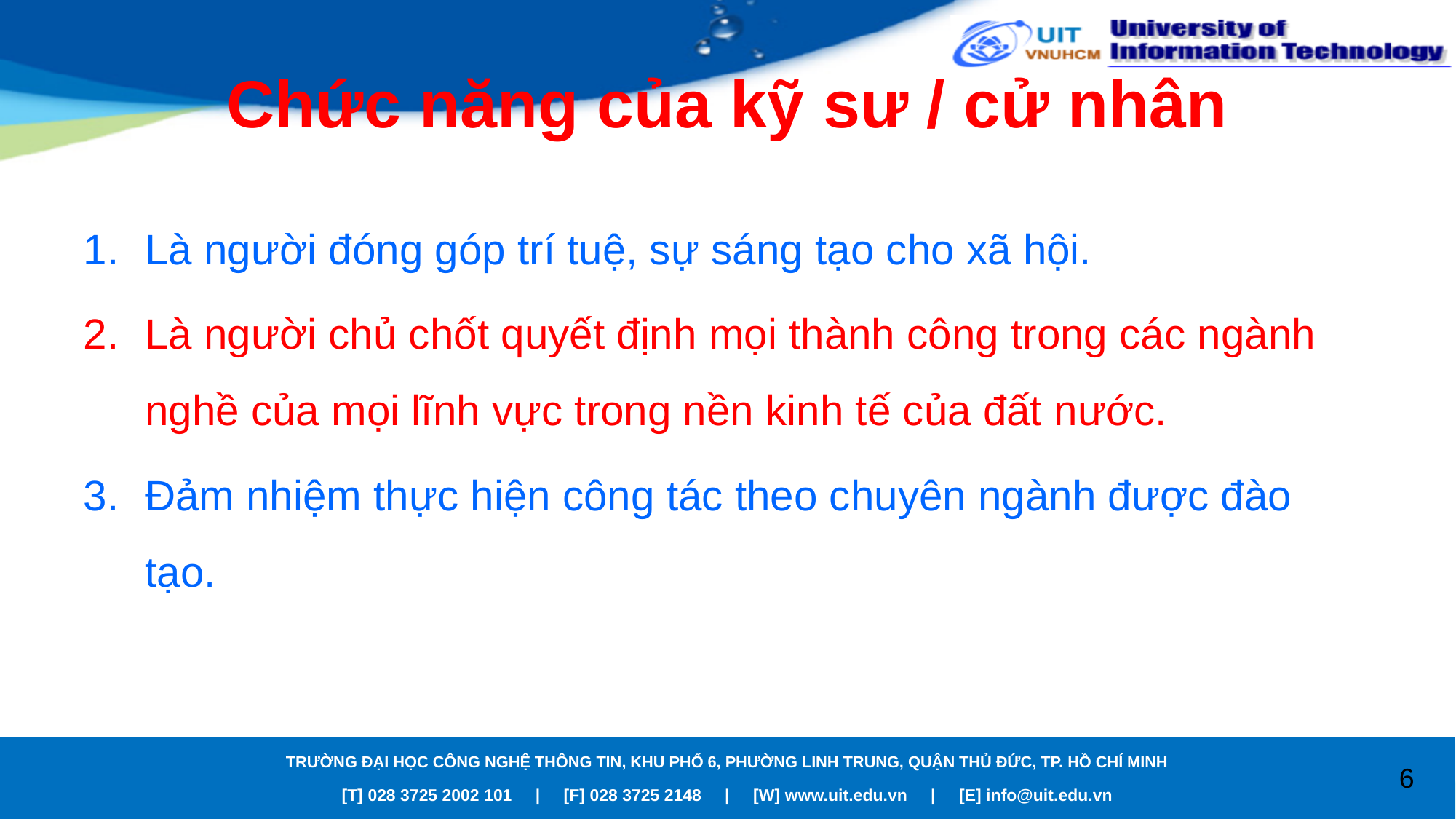

# Chức năng của kỹ sư / cử nhân
Là người đóng góp trí tuệ, sự sáng tạo cho xã hội.
Là người chủ chốt quyết định mọi thành công trong các ngành nghề của mọi lĩnh vực trong nền kinh tế của đất nước.
Đảm nhiệm thực hiện công tác theo chuyên ngành được đào tạo.